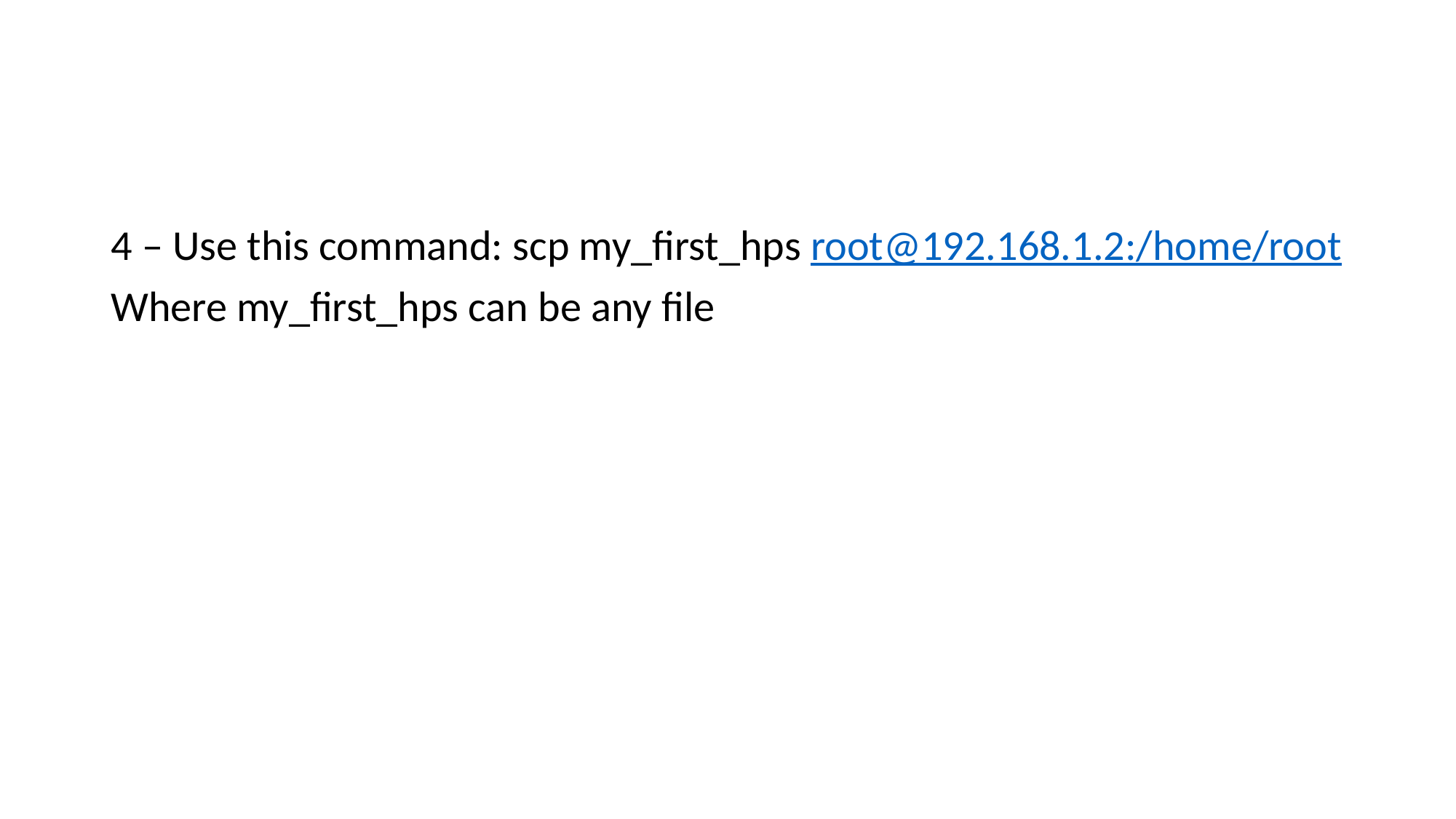

#
4 – Use this command: scp my_first_hps root@192.168.1.2:/home/root
Where my_first_hps can be any file